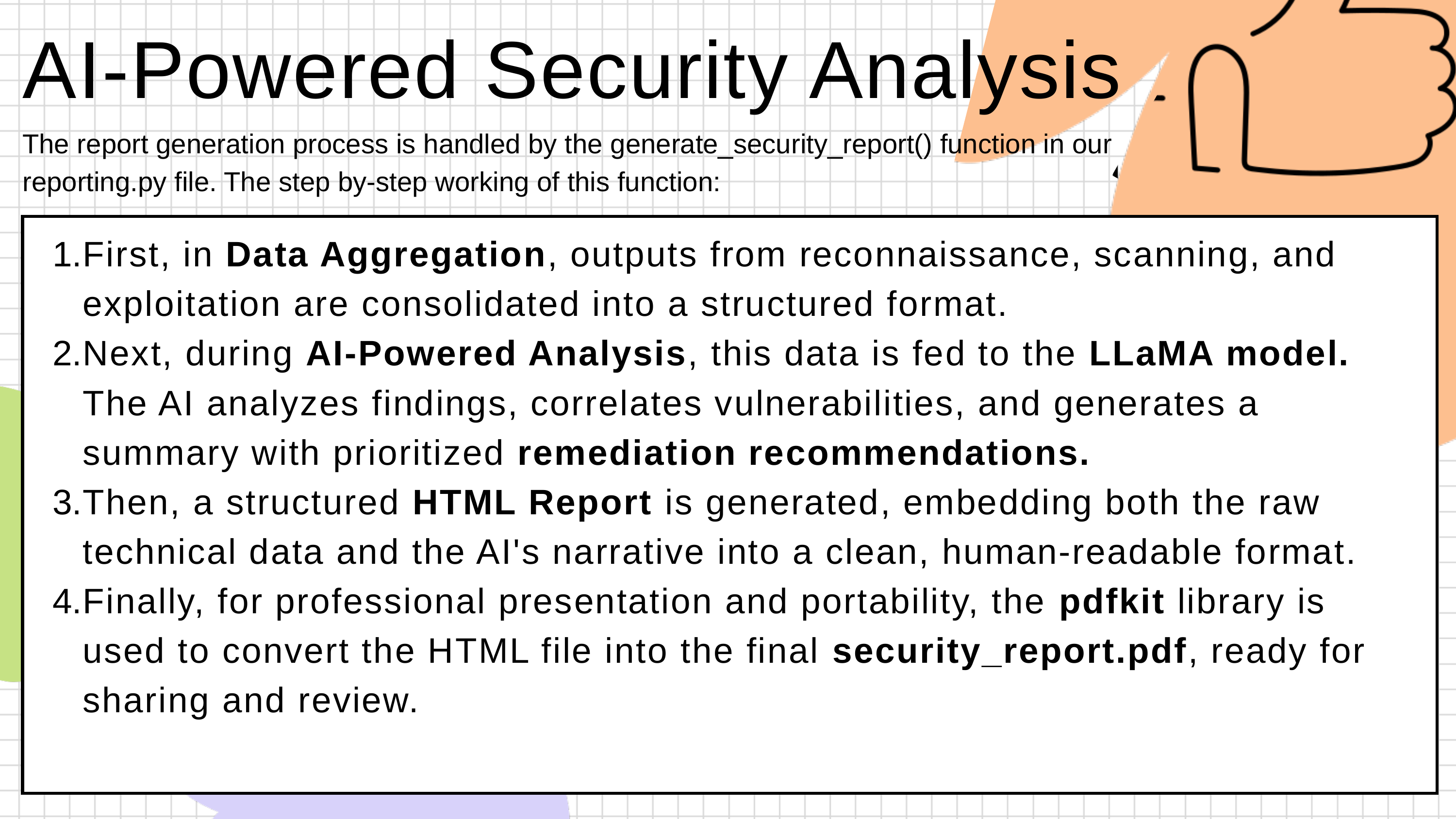

AI-Powered Security Analysis
The report generation process is handled by the generate_security_report() function in our reporting.py file. The step by-step working of this function:

First, in Data Aggregation, outputs from reconnaissance, scanning, and exploitation are consolidated into a structured format.
Next, during AI-Powered Analysis, this data is fed to the LLaMA model. The AI analyzes findings, correlates vulnerabilities, and generates a summary with prioritized remediation recommendations.
Then, a structured HTML Report is generated, embedding both the raw technical data and the AI's narrative into a clean, human-readable format.
Finally, for professional presentation and portability, the pdfkit library is used to convert the HTML file into the final security_report.pdf, ready for sharing and review.